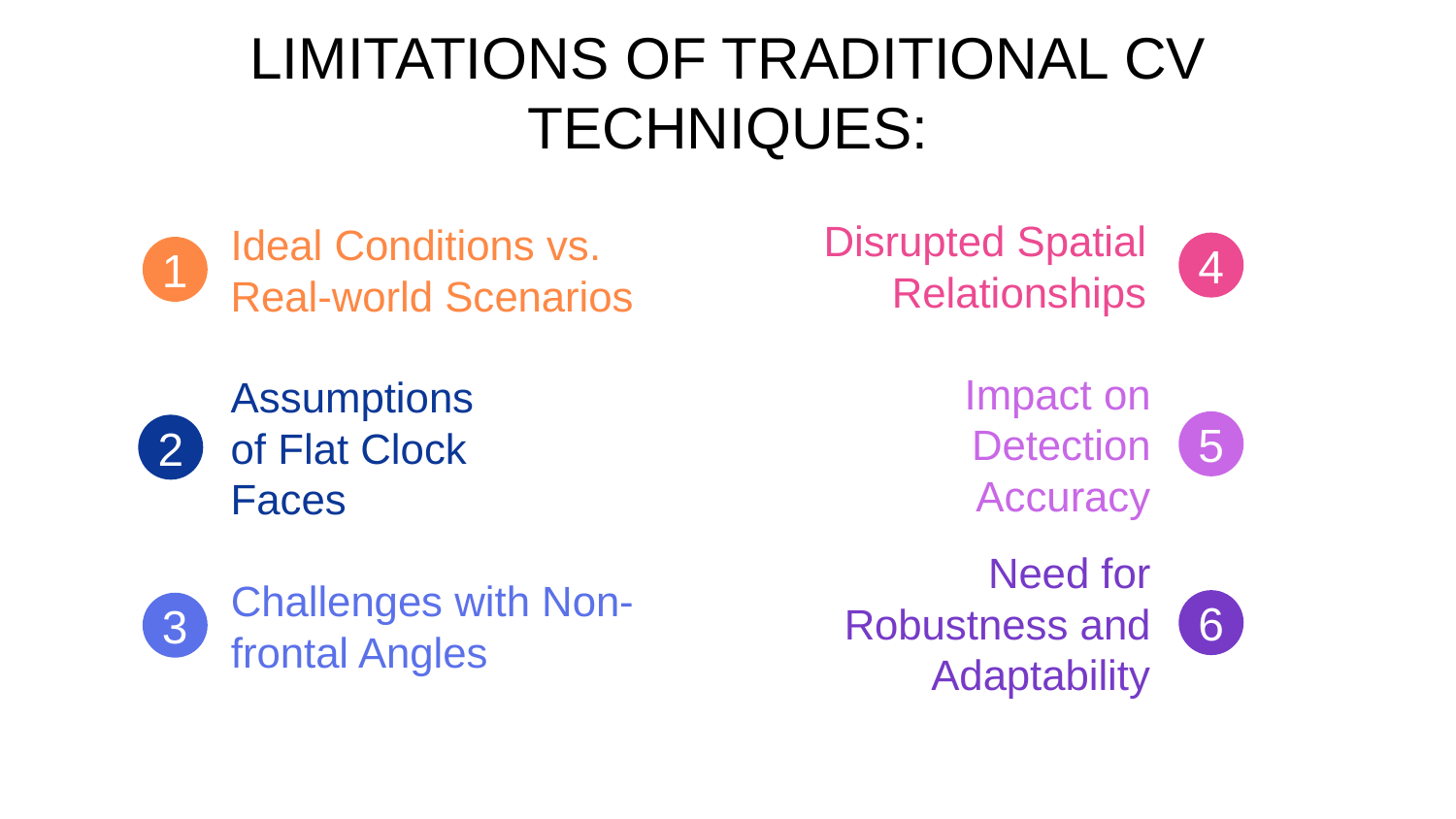

# LIMITATIONS OF TRADITIONAL CV TECHNIQUES:
Disrupted Spatial Relationships
4
Ideal Conditions vs. Real-world Scenarios
1
Impact on Detection Accuracy
5
Assumptions of Flat Clock Faces
2
Need for Robustness and Adaptability
6
Challenges with Non-frontal Angles
3